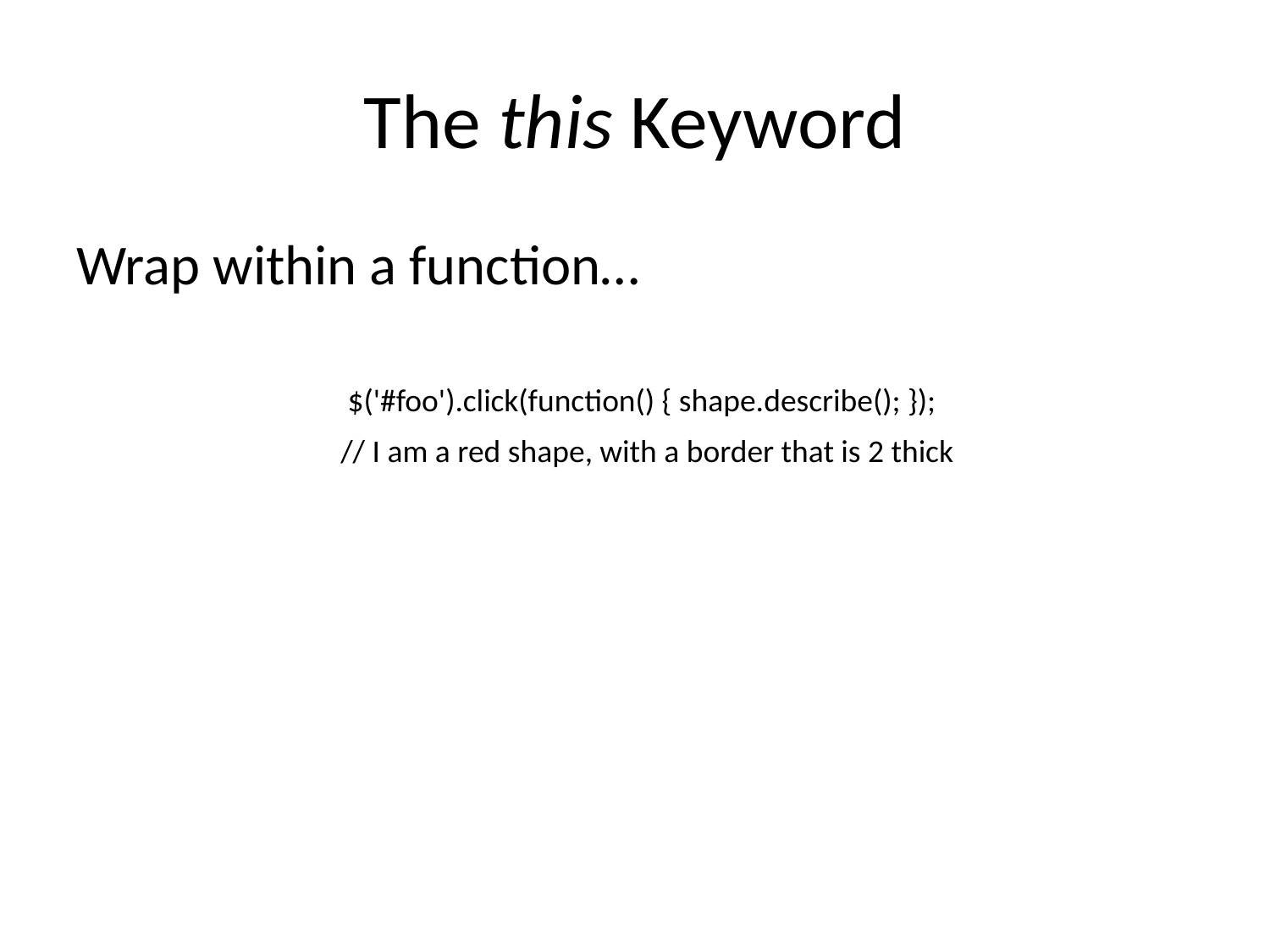

# The this Keyword
Wrap within a function…

$('#foo').click(function() { shape.describe(); });
// I am a red shape, with a border that is 2 thick